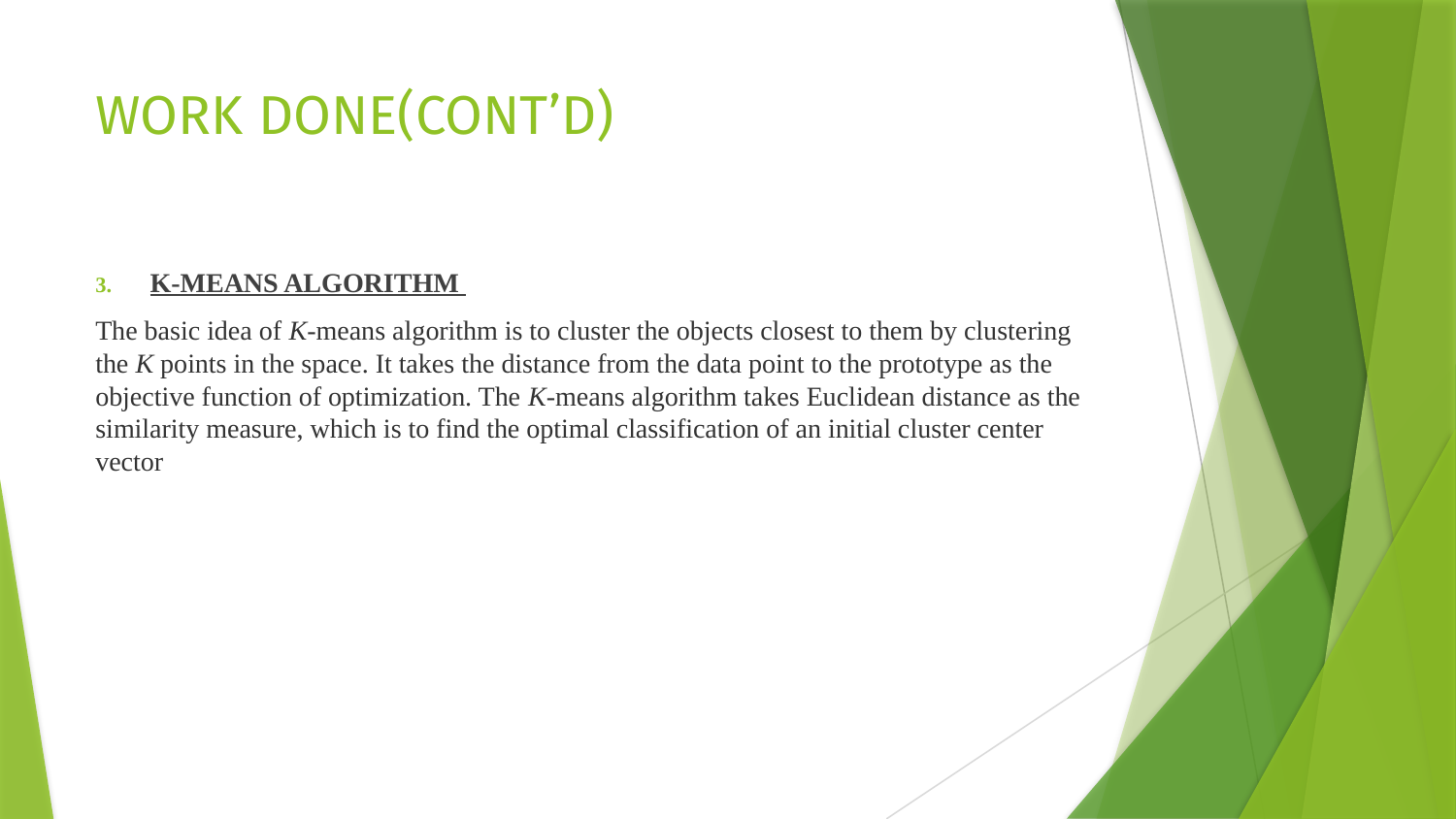

# WORK DONE(CONT’D)
K-MEANS ALGORITHM
The basic idea of K-means algorithm is to cluster the objects closest to them by clustering the K points in the space. It takes the distance from the data point to the prototype as the objective function of optimization. The K-means algorithm takes Euclidean distance as the similarity measure, which is to find the optimal classification of an initial cluster center vector